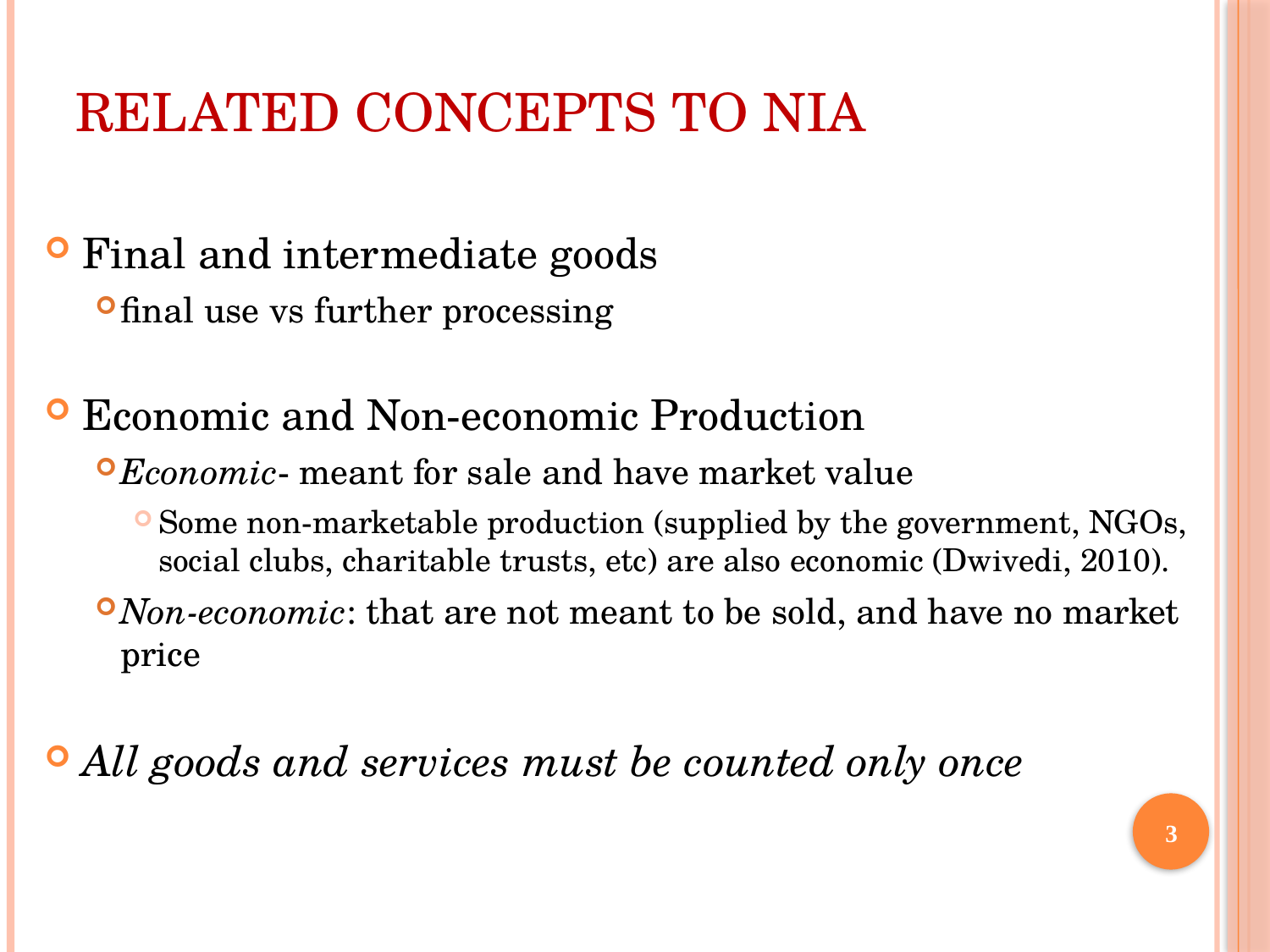

# Related Concepts to NIA

Final and intermediate goods
final use vs further processing

Economic and Non-economic Production
Economic- meant for sale and have market value
Some non-marketable production (supplied by the government, NGOs, social clubs, charitable trusts, etc) are also economic (Dwivedi, 2010).
Non-economic: that are not meant to be sold, and have no market price

All goods and services must be counted only once

3